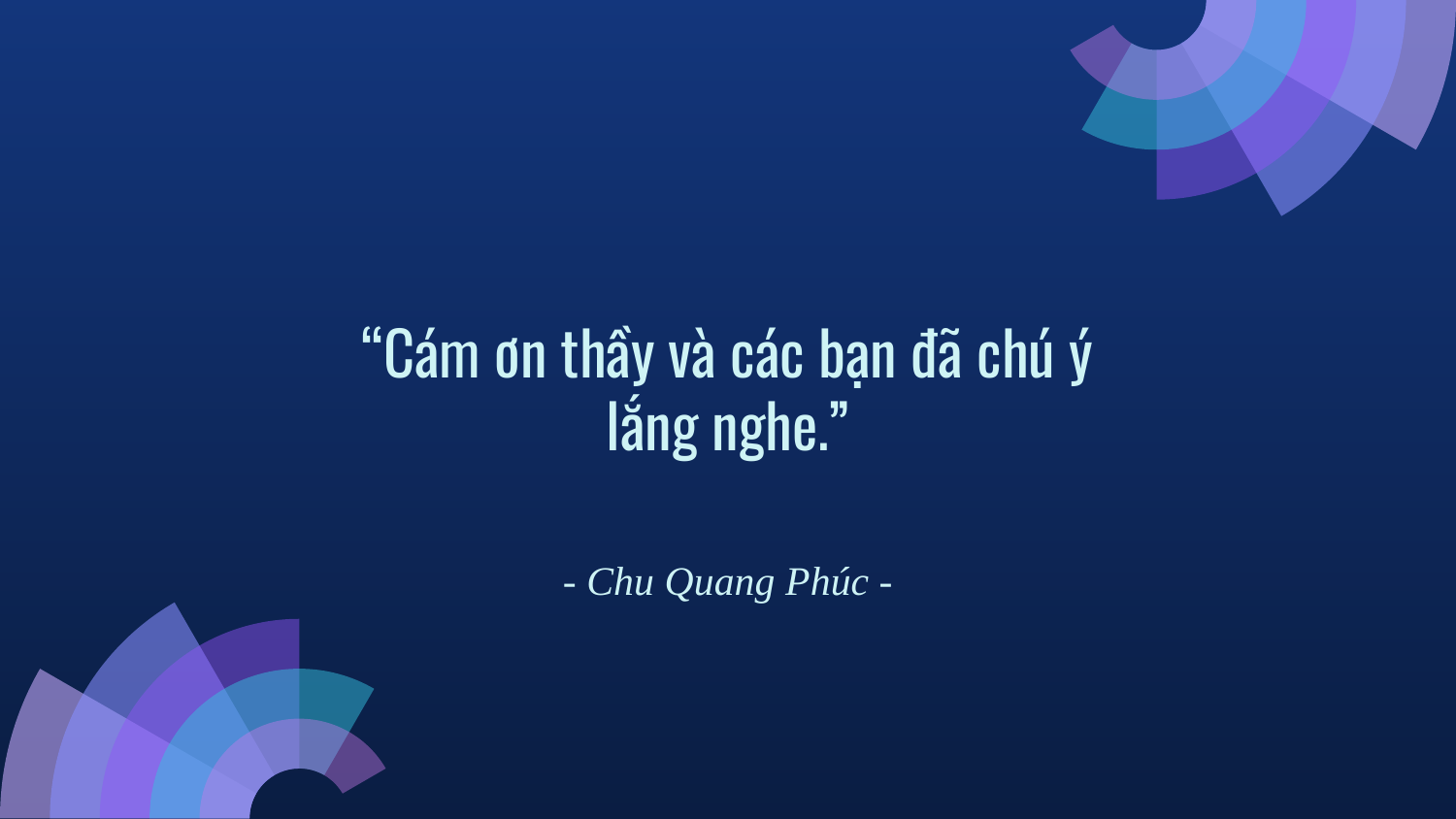

# “Cám ơn thầy và các bạn đã chú ý lắng nghe.”
 - Chu Quang Phúc -